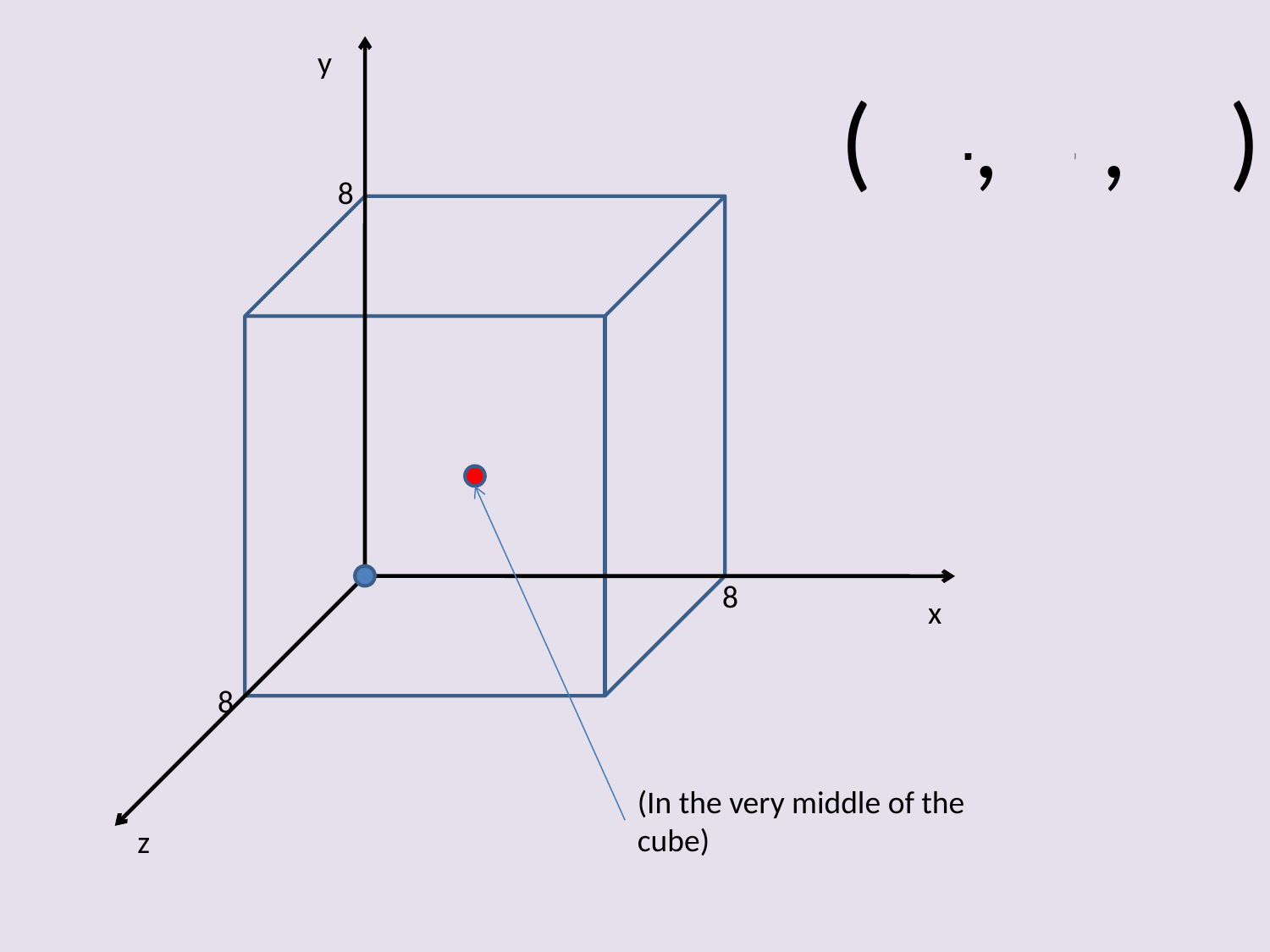

y
(  4, 4 , 4 )

8

8
x
8
(In the very middle of the cube)
z